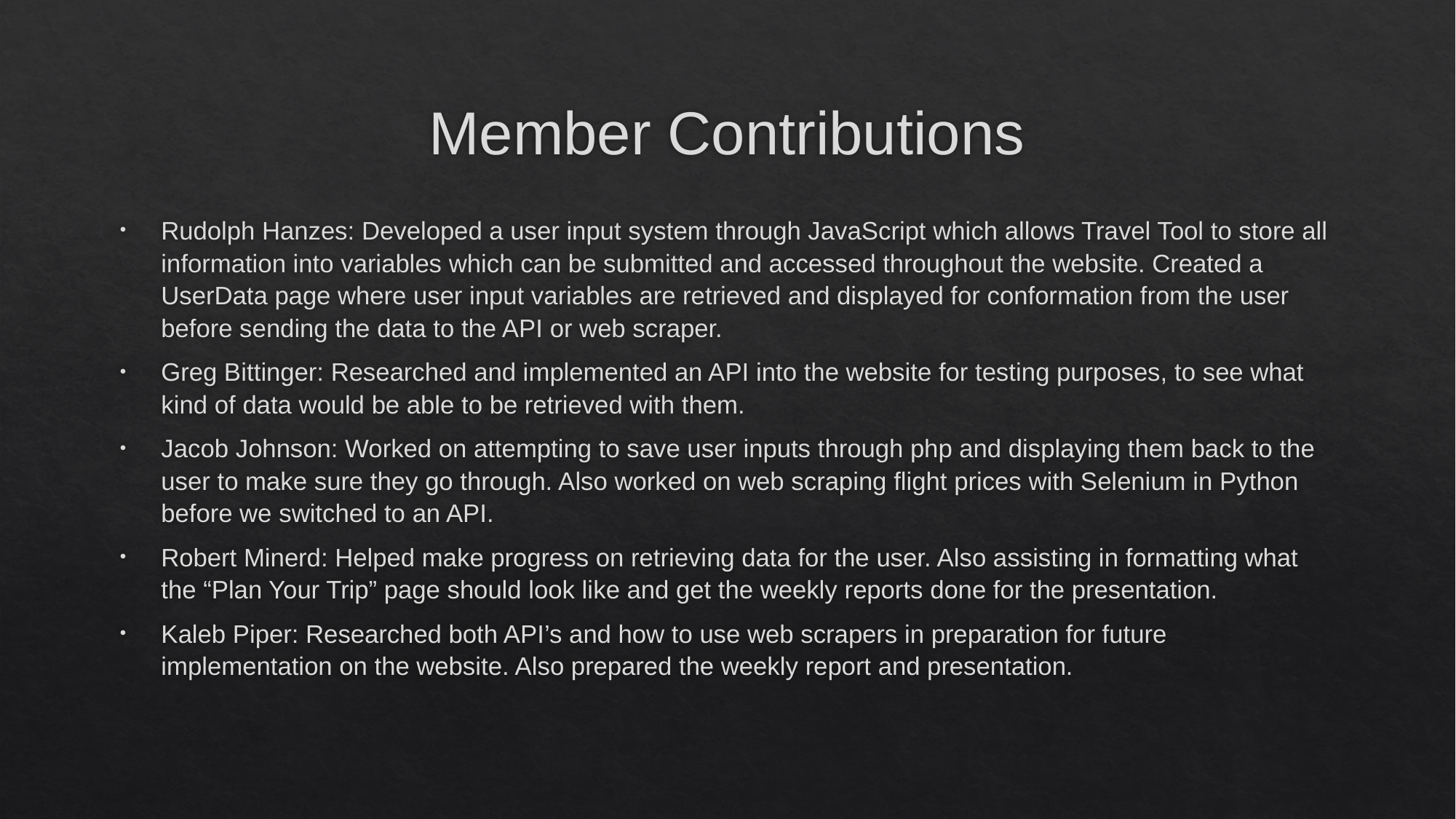

# Member Contributions
Rudolph Hanzes: Developed a user input system through JavaScript which allows Travel Tool to store all information into variables which can be submitted and accessed throughout the website. Created a UserData page where user input variables are retrieved and displayed for conformation from the user before sending the data to the API or web scraper.
Greg Bittinger: Researched and implemented an API into the website for testing purposes, to see what kind of data would be able to be retrieved with them.
Jacob Johnson: Worked on attempting to save user inputs through php and displaying them back to the user to make sure they go through. Also worked on web scraping flight prices with Selenium in Python before we switched to an API.
Robert Minerd: Helped make progress on retrieving data for the user. Also assisting in formatting what the “Plan Your Trip” page should look like and get the weekly reports done for the presentation.
Kaleb Piper: Researched both API’s and how to use web scrapers in preparation for future implementation on the website. Also prepared the weekly report and presentation.